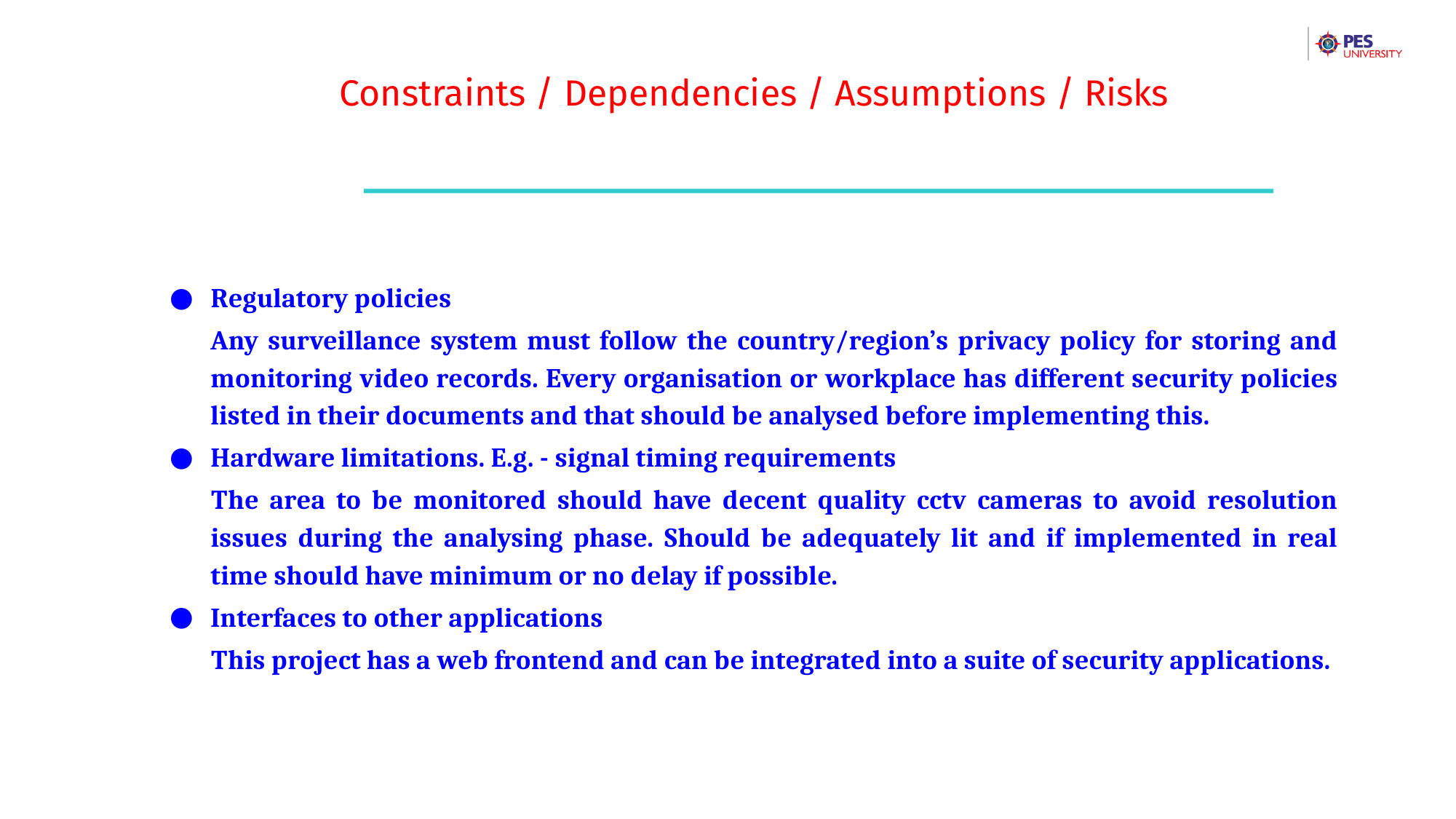

Constraints / Dependencies / Assumptions / Risks

Regulatory policies
Any surveillance system must follow the country/region’s privacy policy for storing and monitoring video records. Every organisation or workplace has different security policies listed in their documents and that should be analysed before implementing this.
Hardware limitations. E.g. - signal timing requirements
The area to be monitored should have decent quality cctv cameras to avoid resolution issues during the analysing phase. Should be adequately lit and if implemented in real time should have minimum or no delay if possible.
Interfaces to other applications
This project has a web frontend and can be integrated into a suite of security applications.